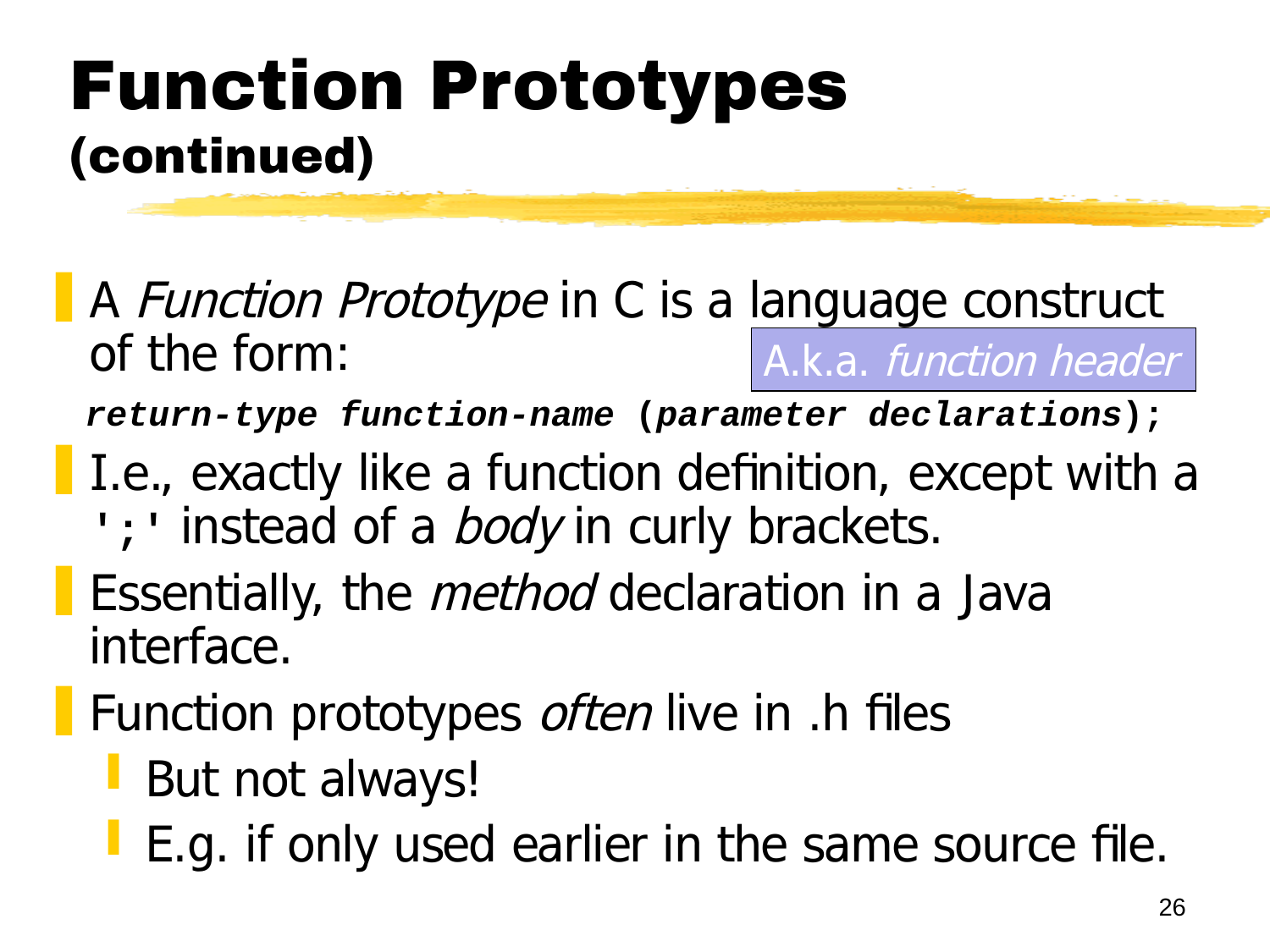

Functions in C and C++
CS-2303, C-Term 2017
26
# Function Prototypes  (continued)
A Function Prototype in C is a language construct of the form:
return-type function-name (parameter declarations);
I.e., exactly like a function definition, except with a ';' instead of a body in curly brackets.
Essentially, the method declaration in a Java interface.
Function prototypes often live in .h files
But not always!
E.g. if only used earlier in the same source file.
A.k.a. function header